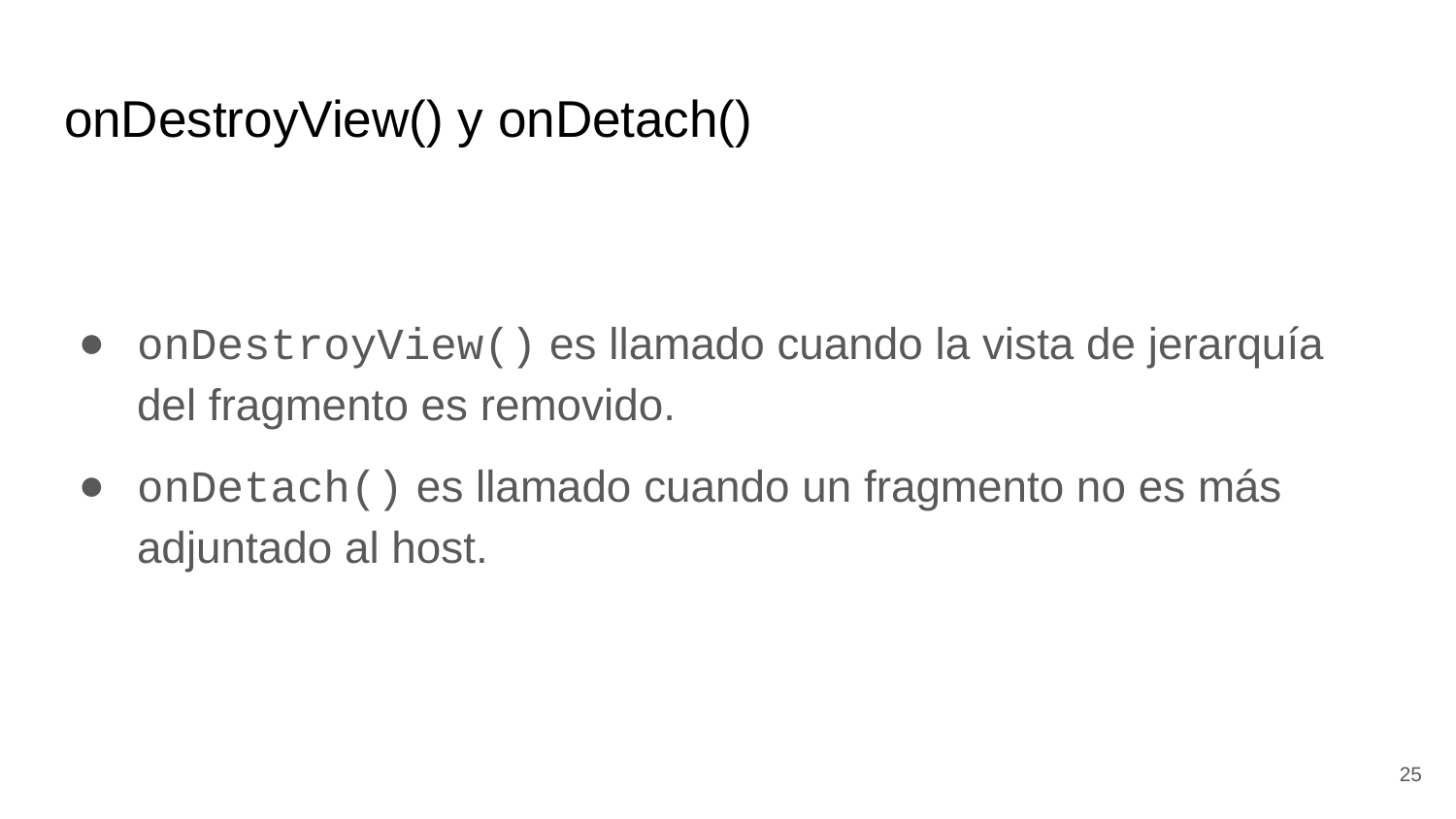

# onDestroyView() y onDetach()
onDestroyView() es llamado cuando la vista de jerarquía del fragmento es removido.
onDetach() es llamado cuando un fragmento no es más adjuntado al host.
25